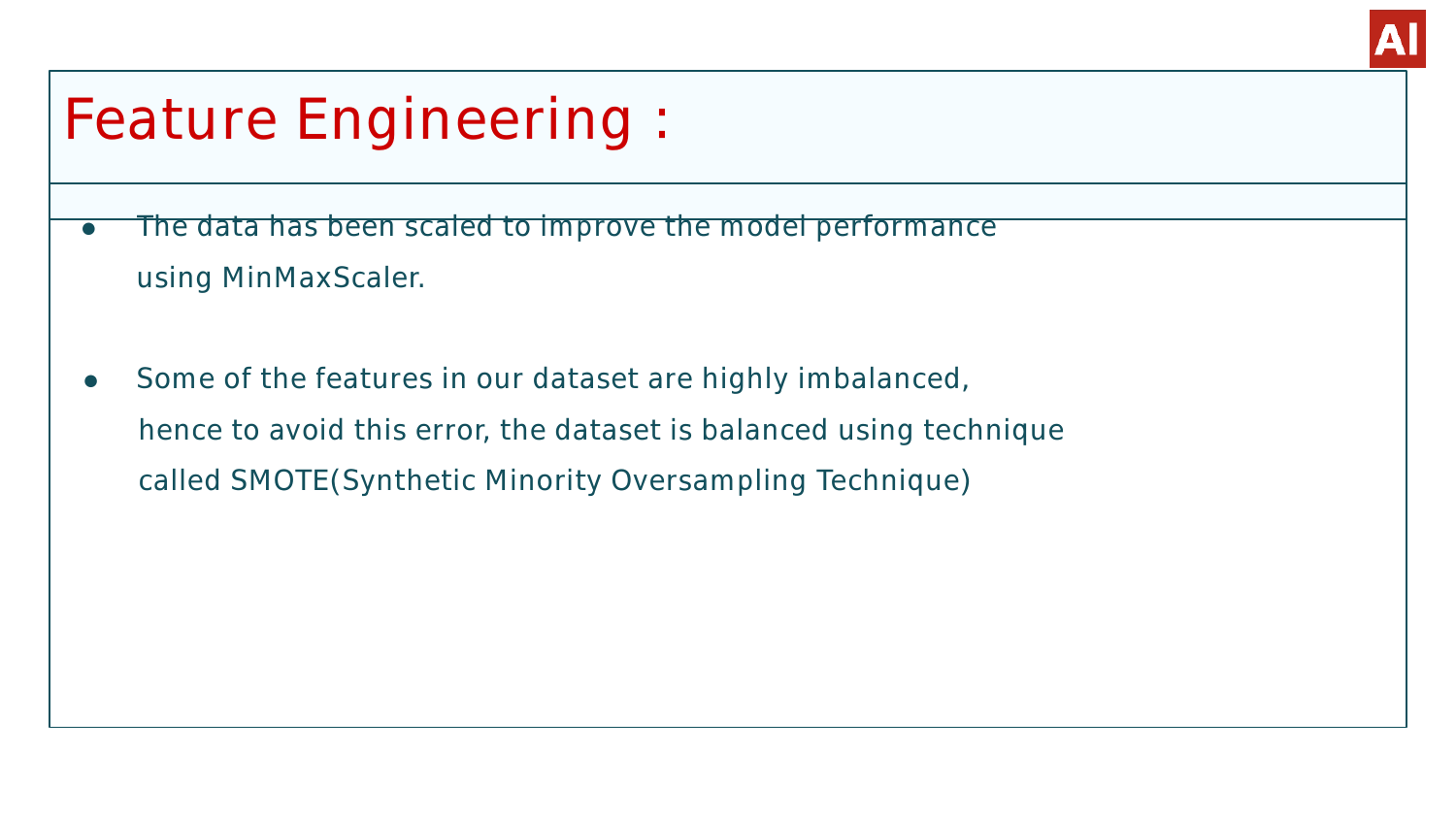

# Feature Engineering :

The data has been scaled to improve the model performance  using MinMaxScaler.

Some of the features in our dataset are highly imbalanced,
hence to avoid this error, the dataset is balanced using technique
called SMOTE(Synthetic Minority Oversampling Technique)